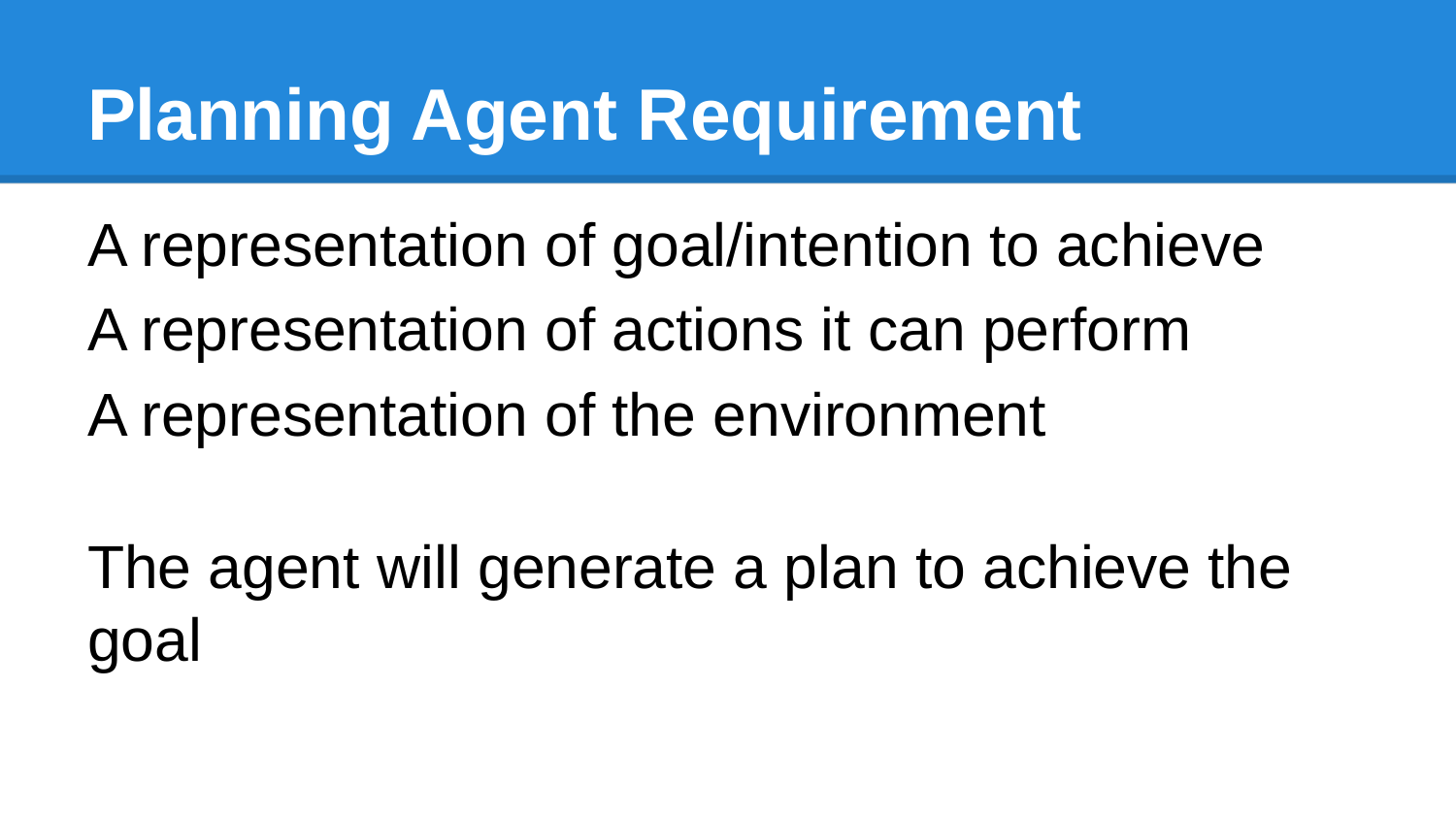

# Planning Agent Requirement
A representation of goal/intention to achieve
A representation of actions it can perform
A representation of the environment

The agent will generate a plan to achieve the goal